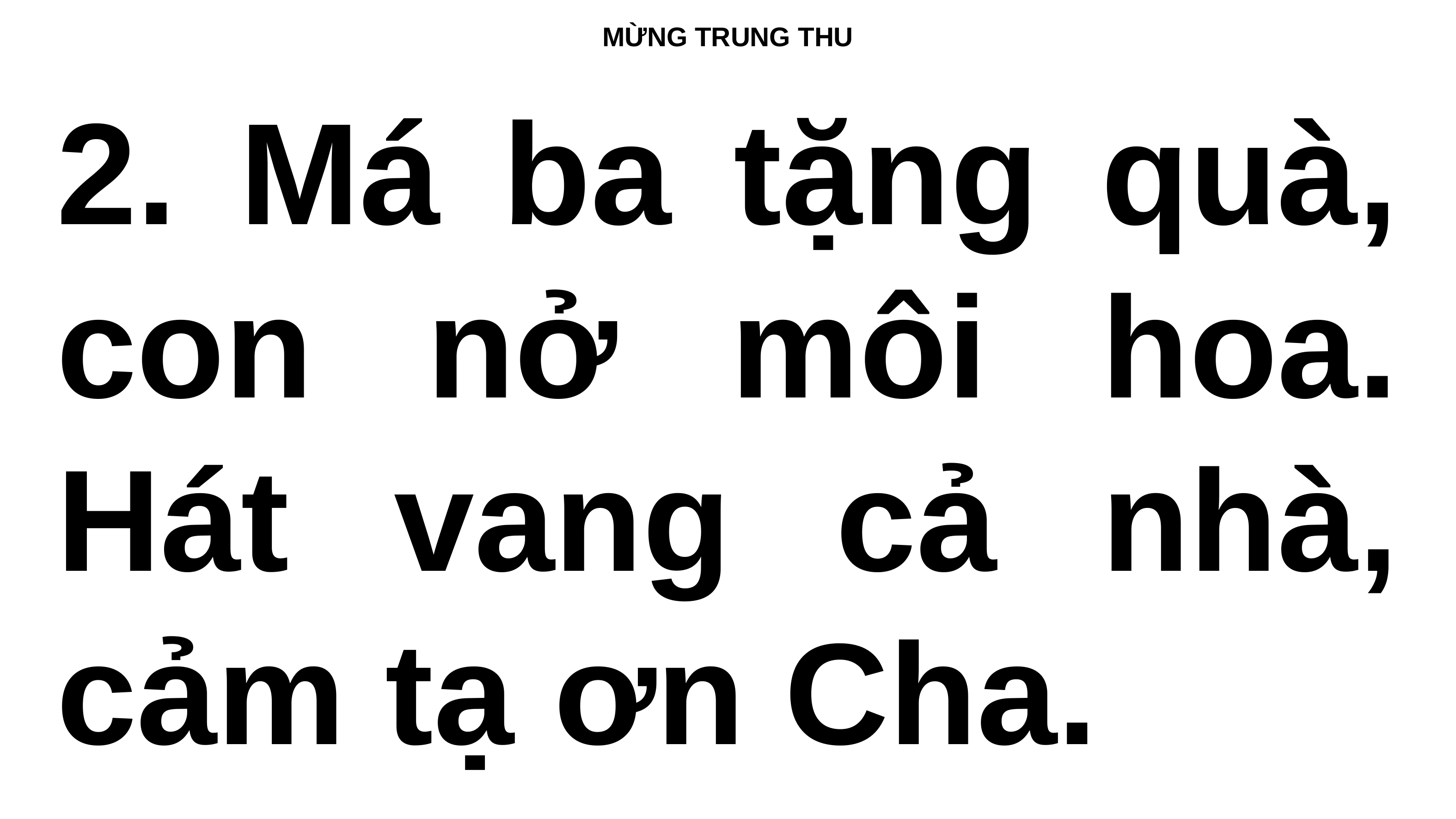

# MỪNG TRUNG THU
2. Má ba tặng quà, con nở môi hoa. Hát vang cả nhà, cảm tạ ơn Cha.